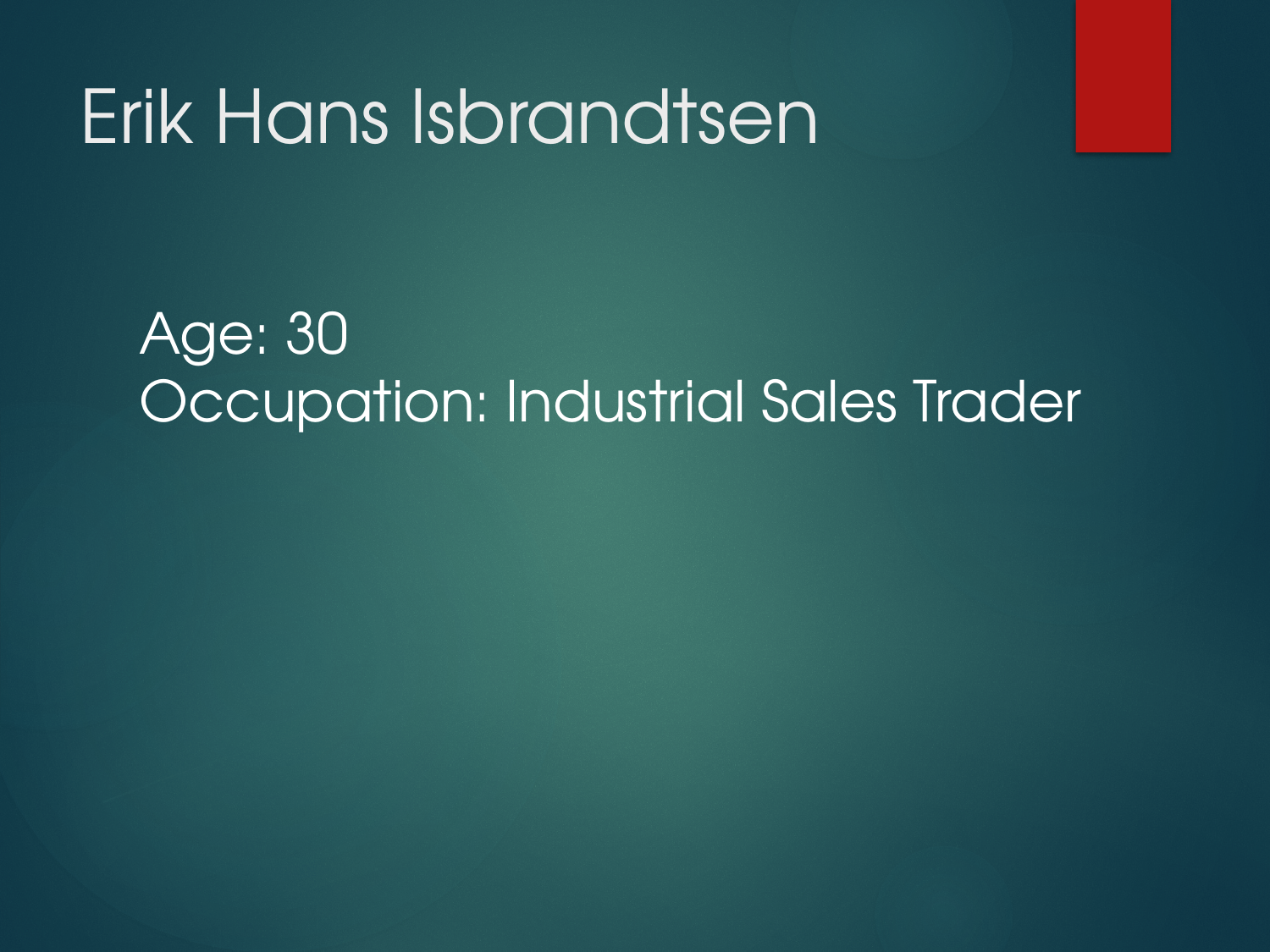

# Erik Hans Isbrandtsen

Age: 30
Occupation: Industrial Sales Trader